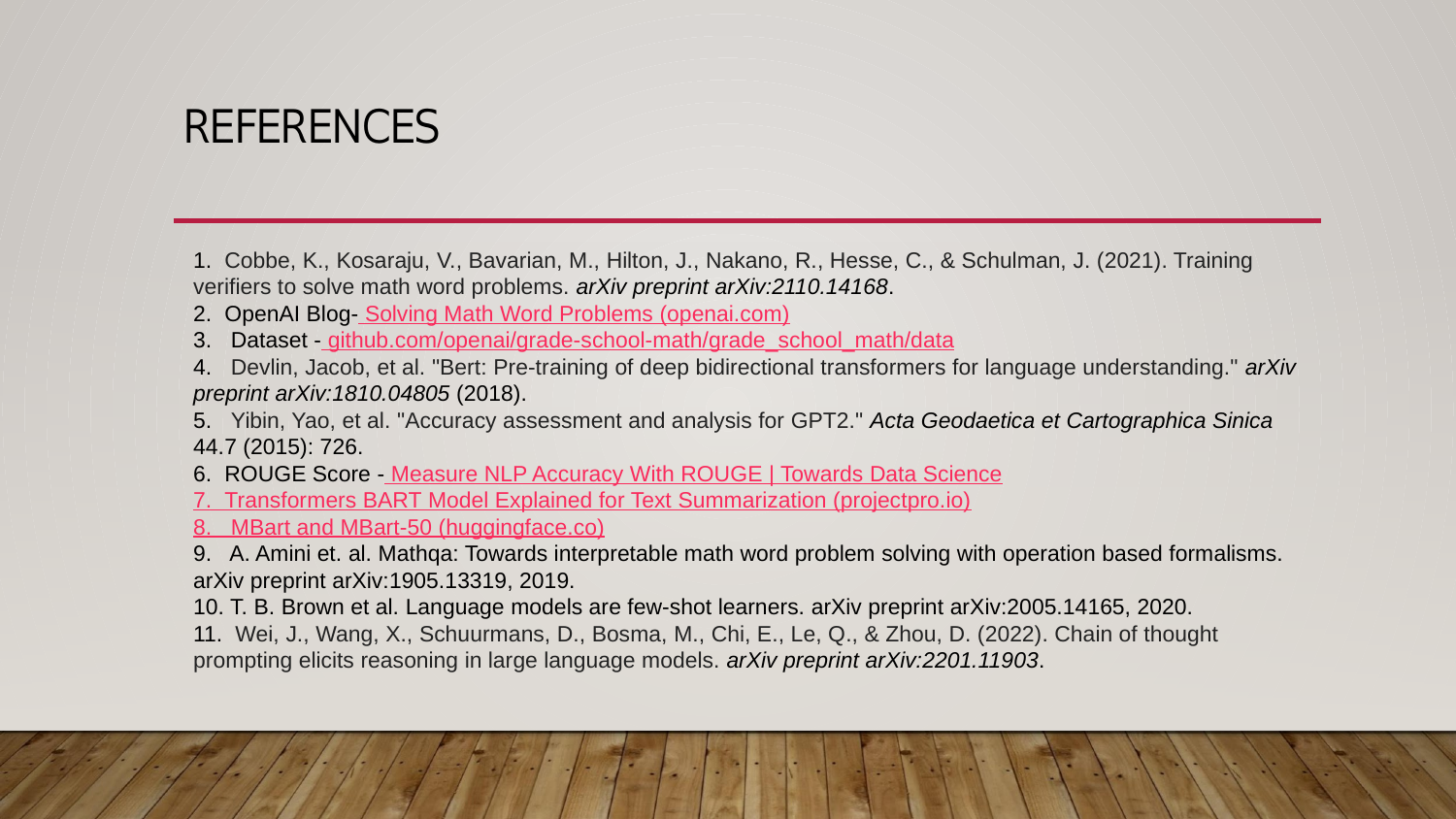

# REFERENCES
1.  Cobbe, K., Kosaraju, V., Bavarian, M., Hilton, J., Nakano, R., Hesse, C., & Schulman, J. (2021). Training verifiers to solve math word problems. arXiv preprint arXiv:2110.14168.
2.  OpenAI Blog- Solving Math Word Problems (openai.com)
3.   Dataset - github.com/openai/grade-school-math/grade_school_math/data
4.   Devlin, Jacob, et al. "Bert: Pre-training of deep bidirectional transformers for language understanding." arXiv preprint arXiv:1810.04805 (2018).
5.   Yibin, Yao, et al. "Accuracy assessment and analysis for GPT2." Acta Geodaetica et Cartographica Sinica 44.7 (2015): 726.
6.  ROUGE Score - Measure NLP Accuracy With ROUGE | Towards Data Science
7.  Transformers BART Model Explained for Text Summarization (projectpro.io)
8.   MBart and MBart-50 (huggingface.co)
9.   A. Amini et. al. Mathqa: Towards interpretable math word problem solving with operation based formalisms. arXiv preprint arXiv:1905.13319, 2019.
10. T. B. Brown et al. Language models are few-shot learners. arXiv preprint arXiv:2005.14165, 2020.
11.  Wei, J., Wang, X., Schuurmans, D., Bosma, M., Chi, E., Le, Q., & Zhou, D. (2022). Chain of thought prompting elicits reasoning in large language models. arXiv preprint arXiv:2201.11903.